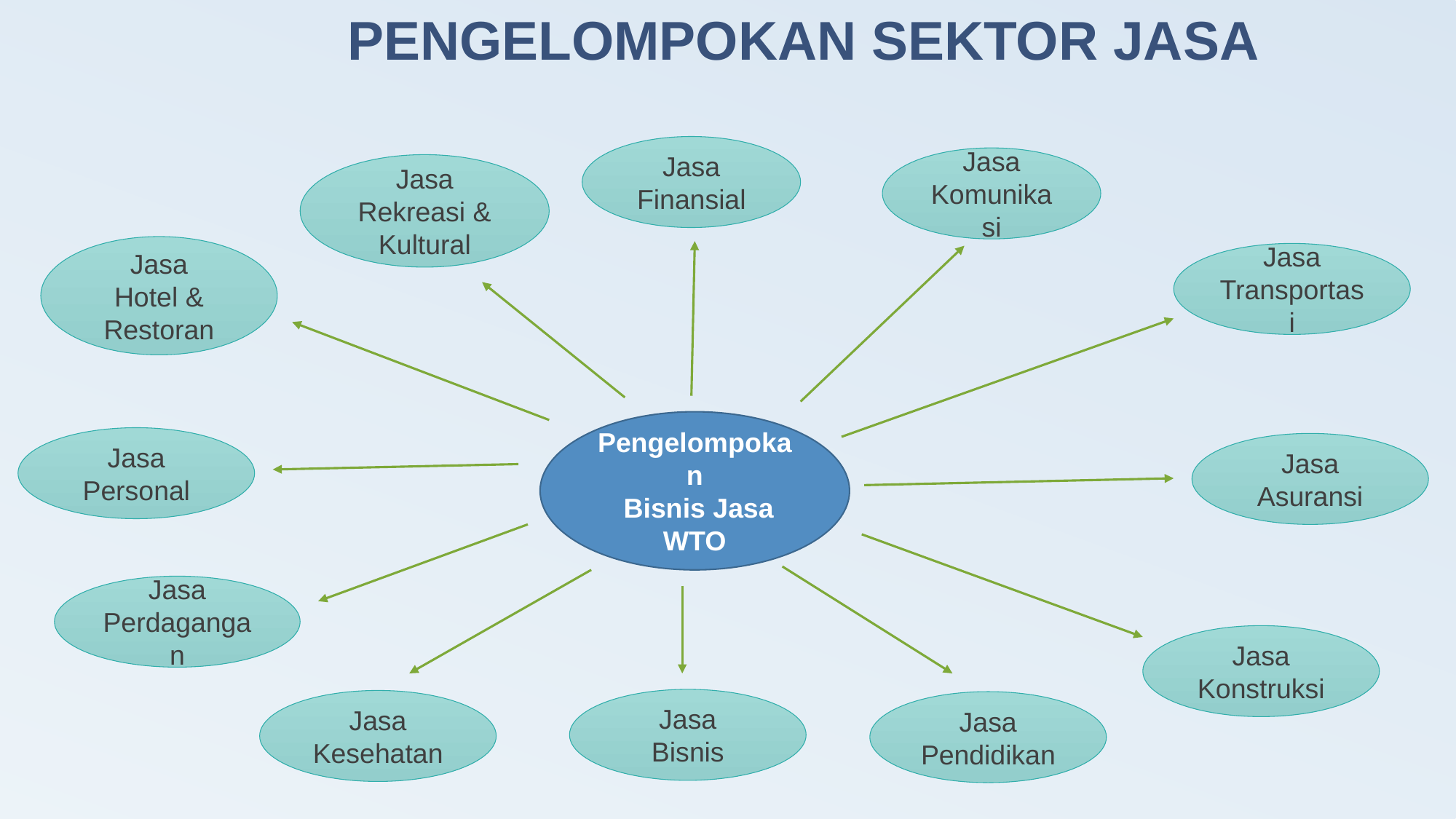

# PENGELOMPOKAN SEKTOR JASA
Jasa Finansial
Jasa Komunikasi
Jasa
Rekreasi & Kultural
Jasa
Hotel & Restoran
Jasa Transportasi
Pengelompokan
 Bisnis Jasa
WTO
Jasa
Personal
Jasa Asuransi
Jasa
Perdagangan
Jasa Konstruksi
Jasa
Bisnis
Jasa
Kesehatan
Jasa
Pendidikan